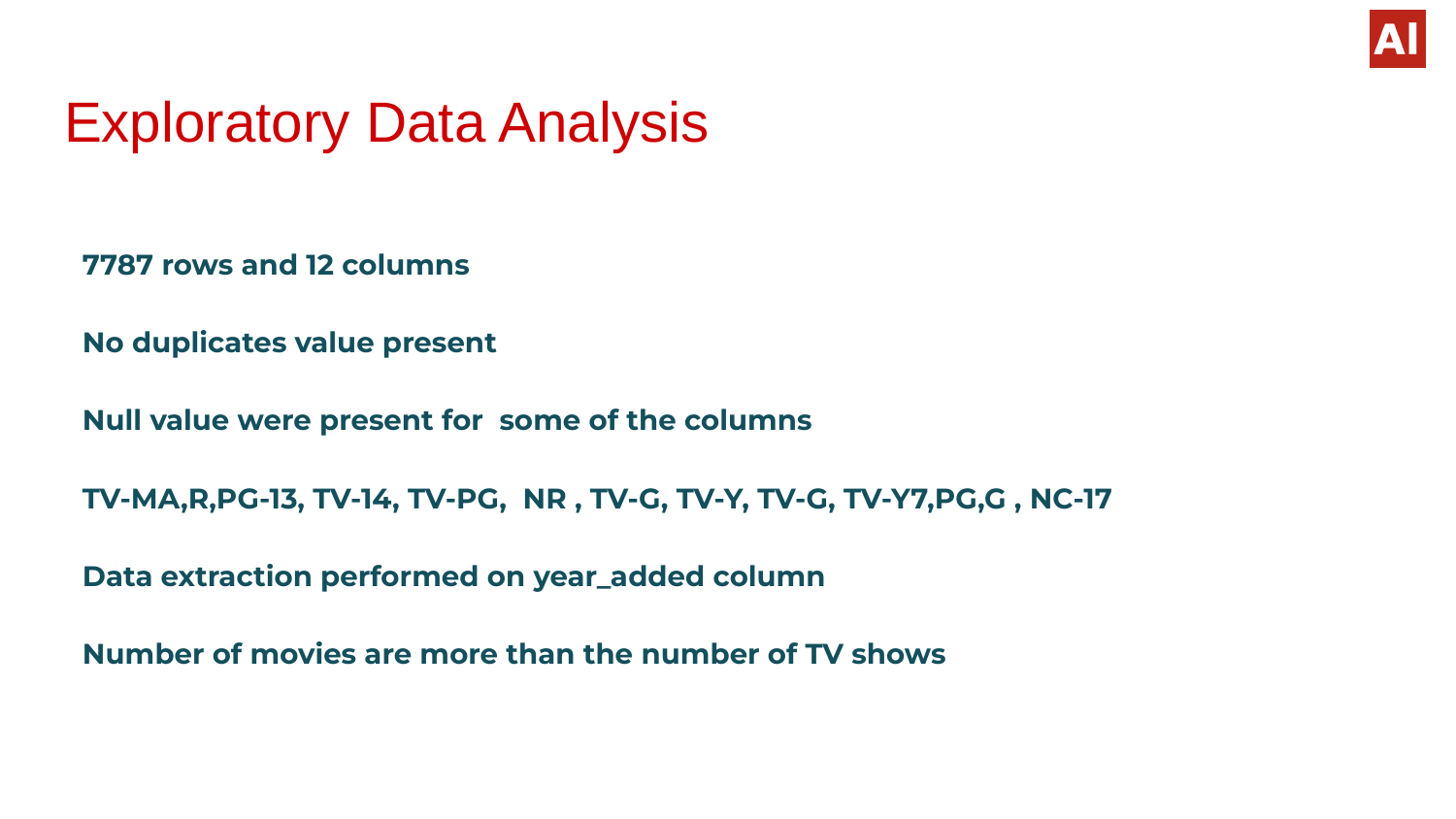

# Exploratory Data Analysis

7787 rows and 12 columns

No duplicates value present

Null value were present for  some of the columns

TV-MA,R,PG-13, TV-14, TV-PG,  NR , TV-G, TV-Y, TV-G, TV-Y7,PG,G , NC-17

Data extraction performed on year_added column

Number of movies are more than the number of TV shows